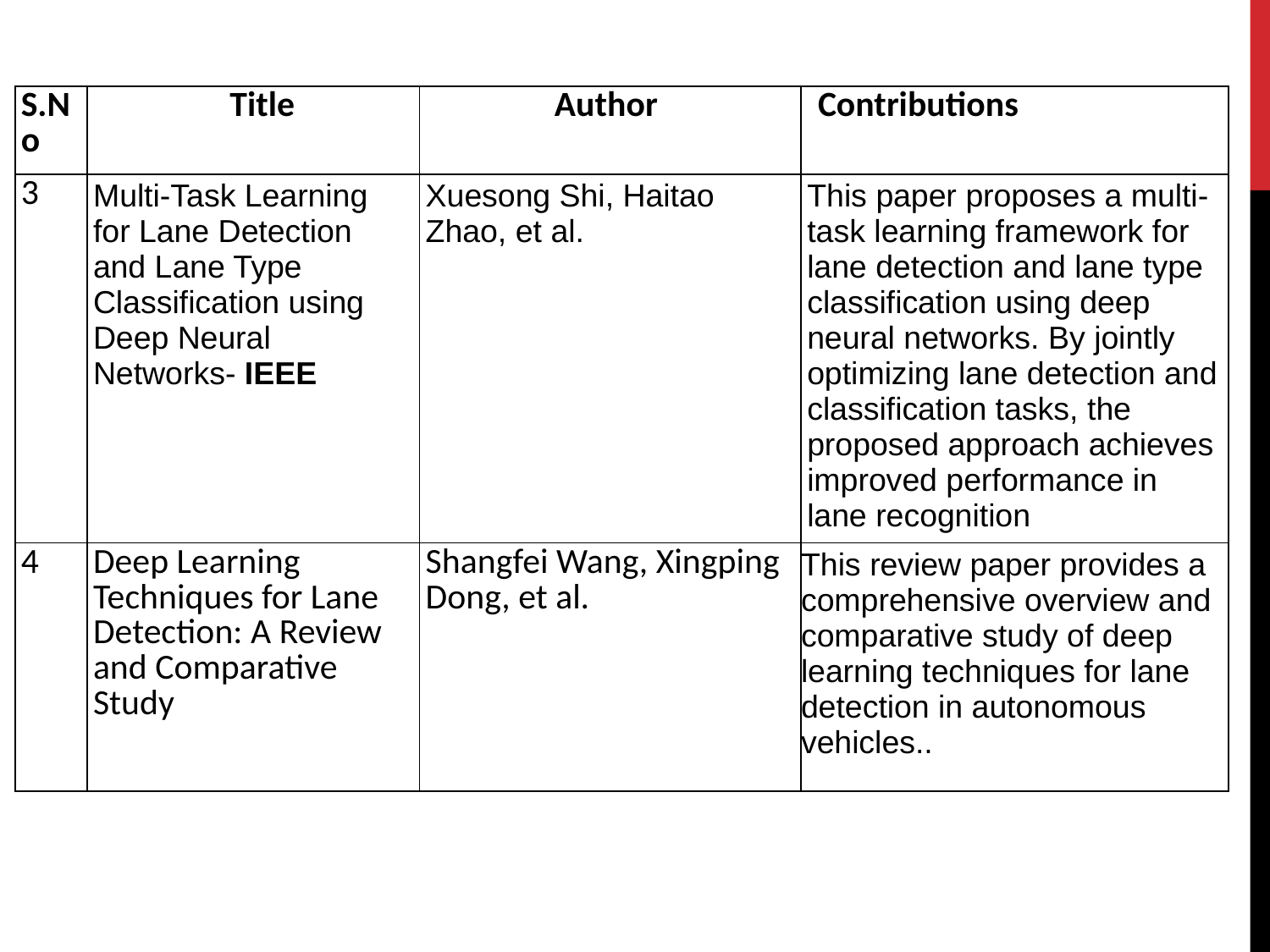

| S.No | Title | Author | Contributions |
| --- | --- | --- | --- |
| 3 | Multi-Task Learning for Lane Detection and Lane Type Classification using Deep Neural Networks- IEEE | Xuesong Shi, Haitao Zhao, et al. | This paper proposes a multi-task learning framework for lane detection and lane type classification using deep neural networks. By jointly optimizing lane detection and classification tasks, the proposed approach achieves improved performance in lane recognition |
| 4 | Deep Learning Techniques for Lane Detection: A Review and Comparative Study | Shangfei Wang, Xingping Dong, et al. | This review paper provides a comprehensive overview and comparative study of deep learning techniques for lane detection in autonomous vehicles.. |